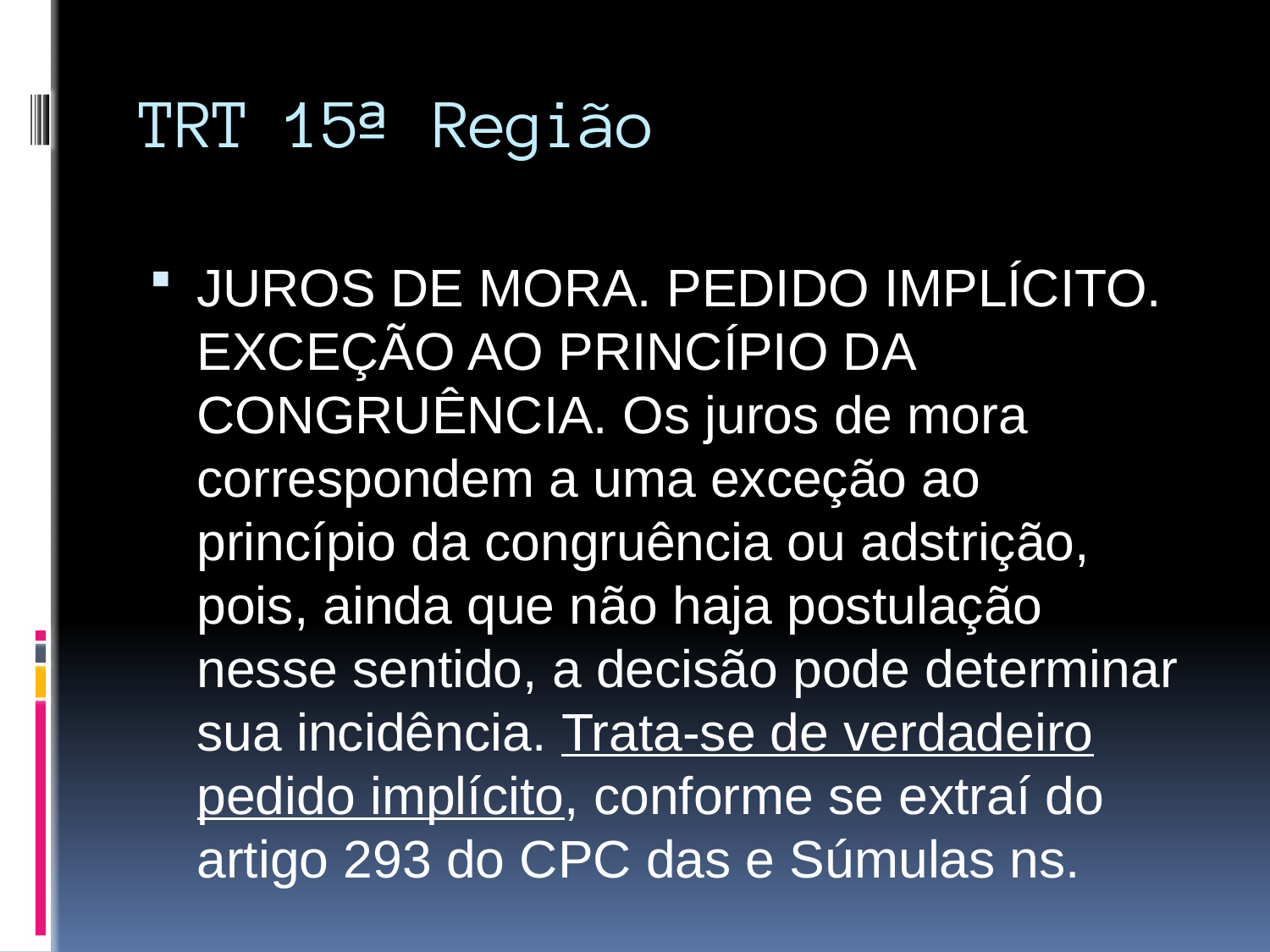

# TRT 15ª Região
JUROS DE MORA. PEDIDO IMPLÍCITO. EXCEÇÃO AO PRINCÍPIO DA CONGRUÊNCIA. Os juros de mora correspondem a uma exceção ao princípio da congruência ou adstrição, pois, ainda que não haja postulação nesse sentido, a decisão pode determinar sua incidência. Trata-se de verdadeiro pedido implícito, conforme se extraí do artigo 293 do CPC das e Súmulas ns.